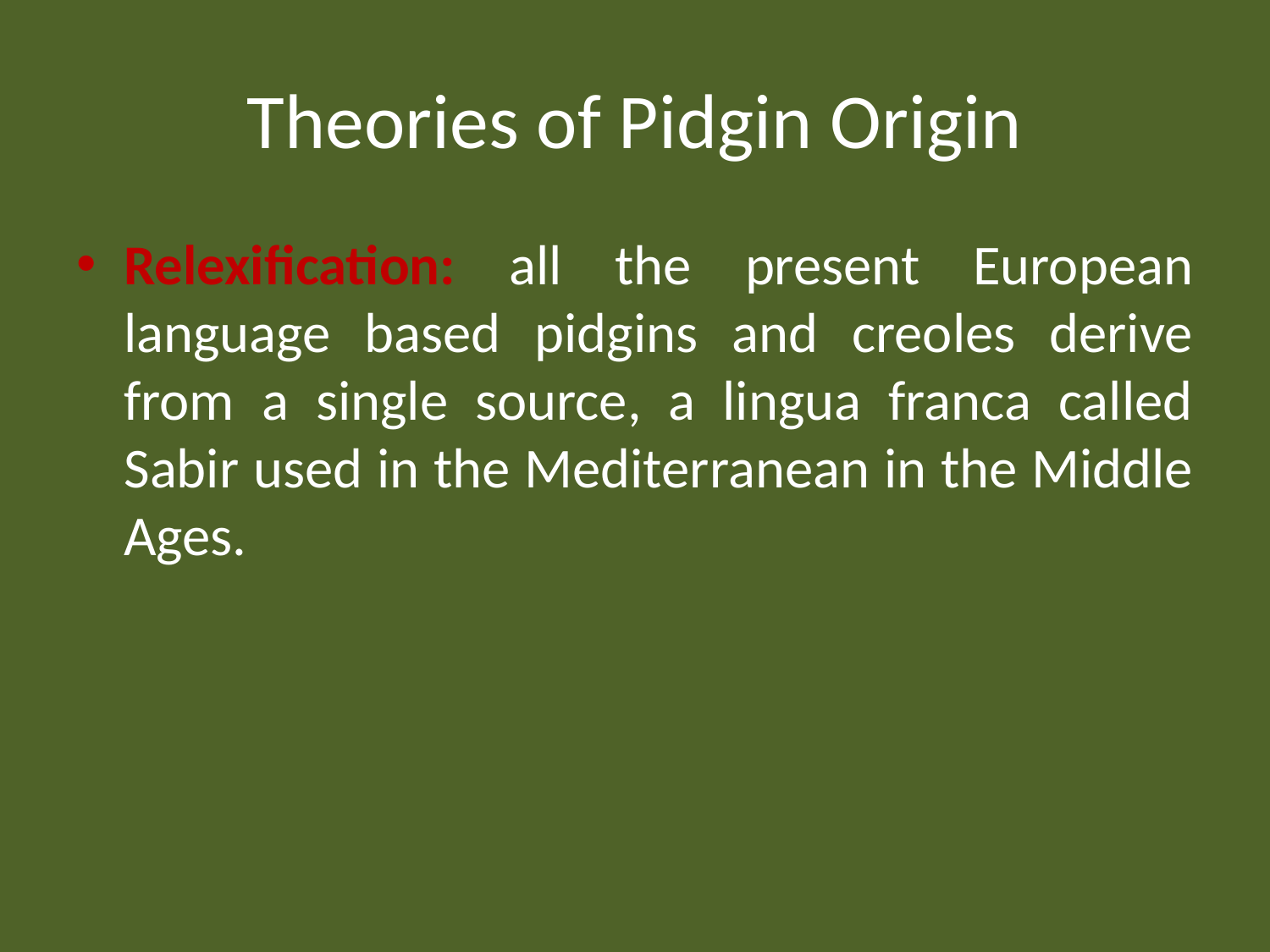

# Theories of Pidgin Origin
Relexification: all the present European language based pidgins and creoles derive from a single source, a lingua franca called Sabir used in the Mediterranean in the Middle Ages.